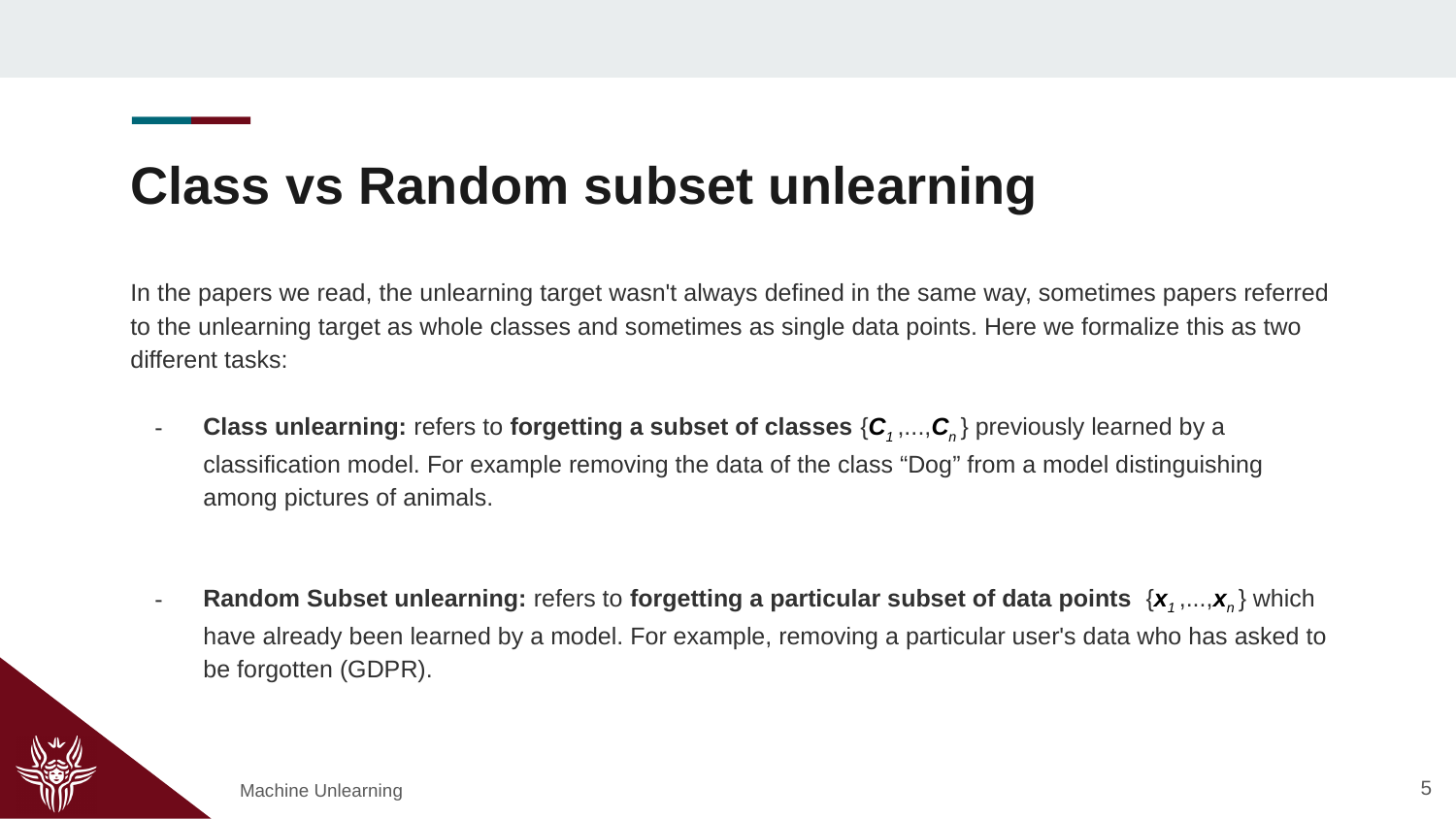

# Class vs Random subset unlearning
In the papers we read, the unlearning target wasn't always defined in the same way, sometimes papers referred to the unlearning target as whole classes and sometimes as single data points. Here we formalize this as two different tasks:

Class unlearning: refers to forgetting a subset of classes {C1 ,...,Cn } previously learned by a classification model. For example removing the data of the class “Dog” from a model distinguishing among pictures of animals.

Random Subset unlearning: refers to forgetting a particular subset of data points  {x1 ,...,xn } which have already been learned by a model. For example, removing a particular user's data who has asked to be forgotten (GDPR).

5
Machine Unlearning